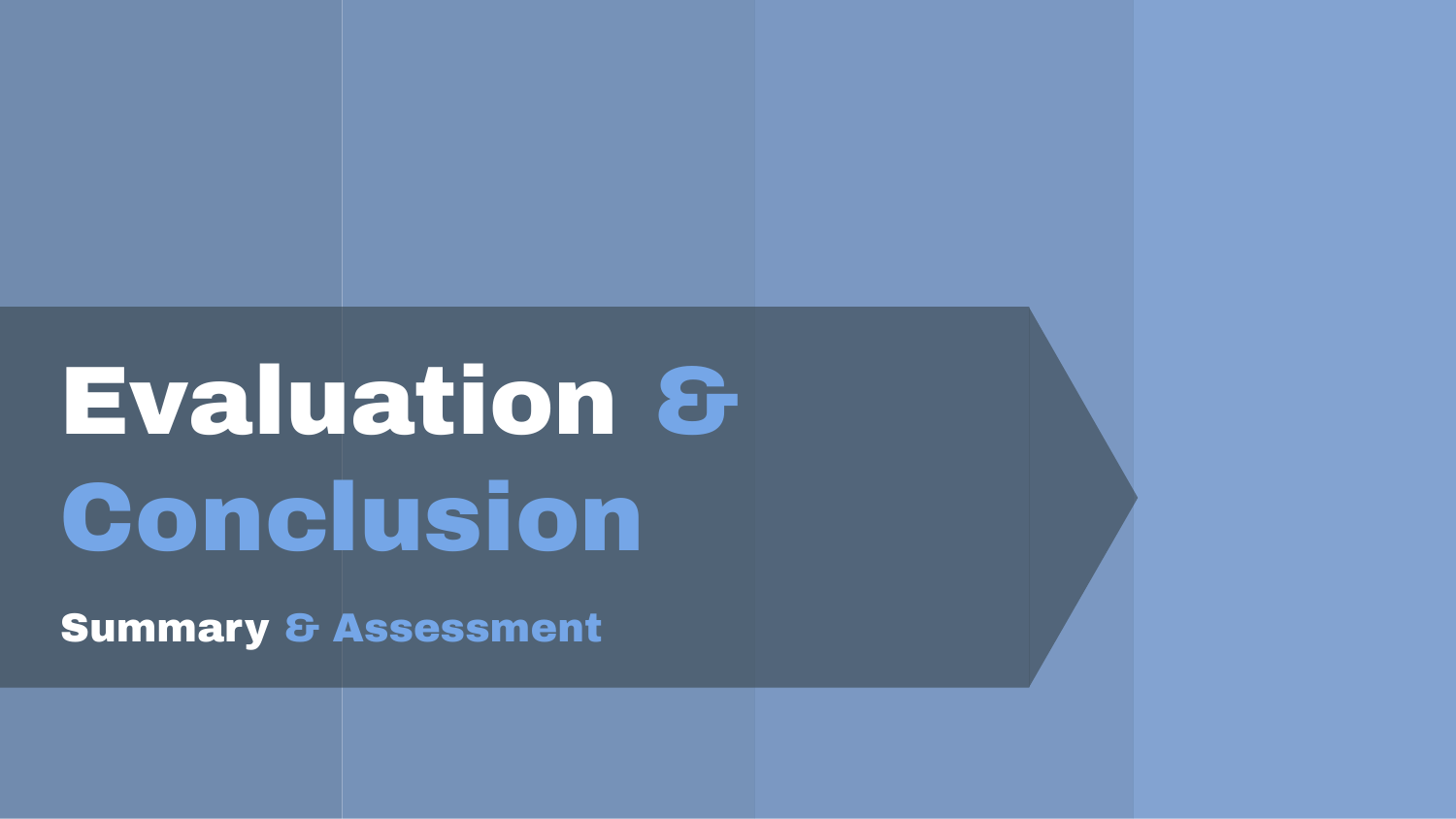

# Evaluation & Conclusion
Summary & Assessment